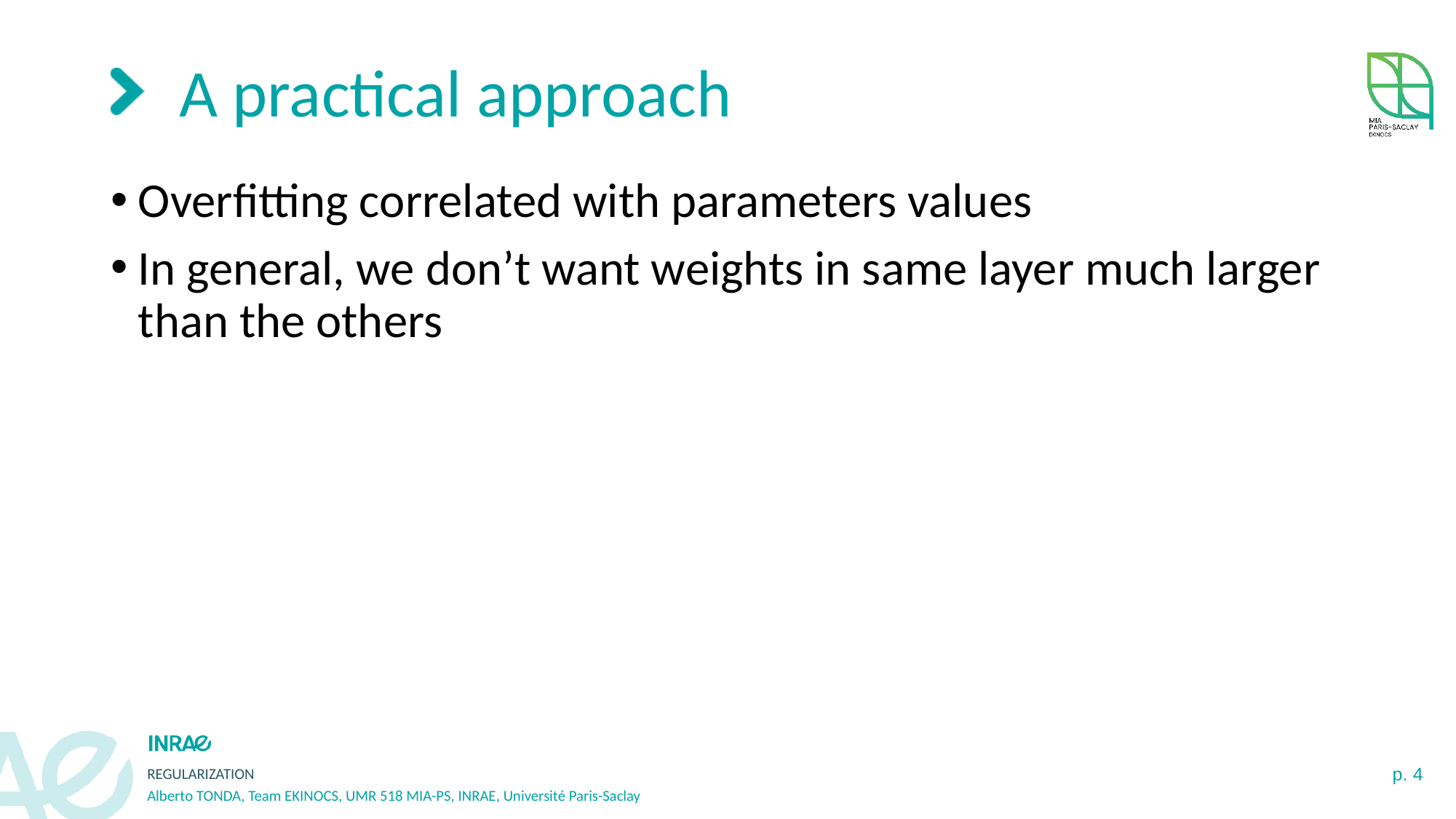

# A practical approach
Overfitting correlated with parameters values
In general, we don’t want weights in same layer much larger than the others